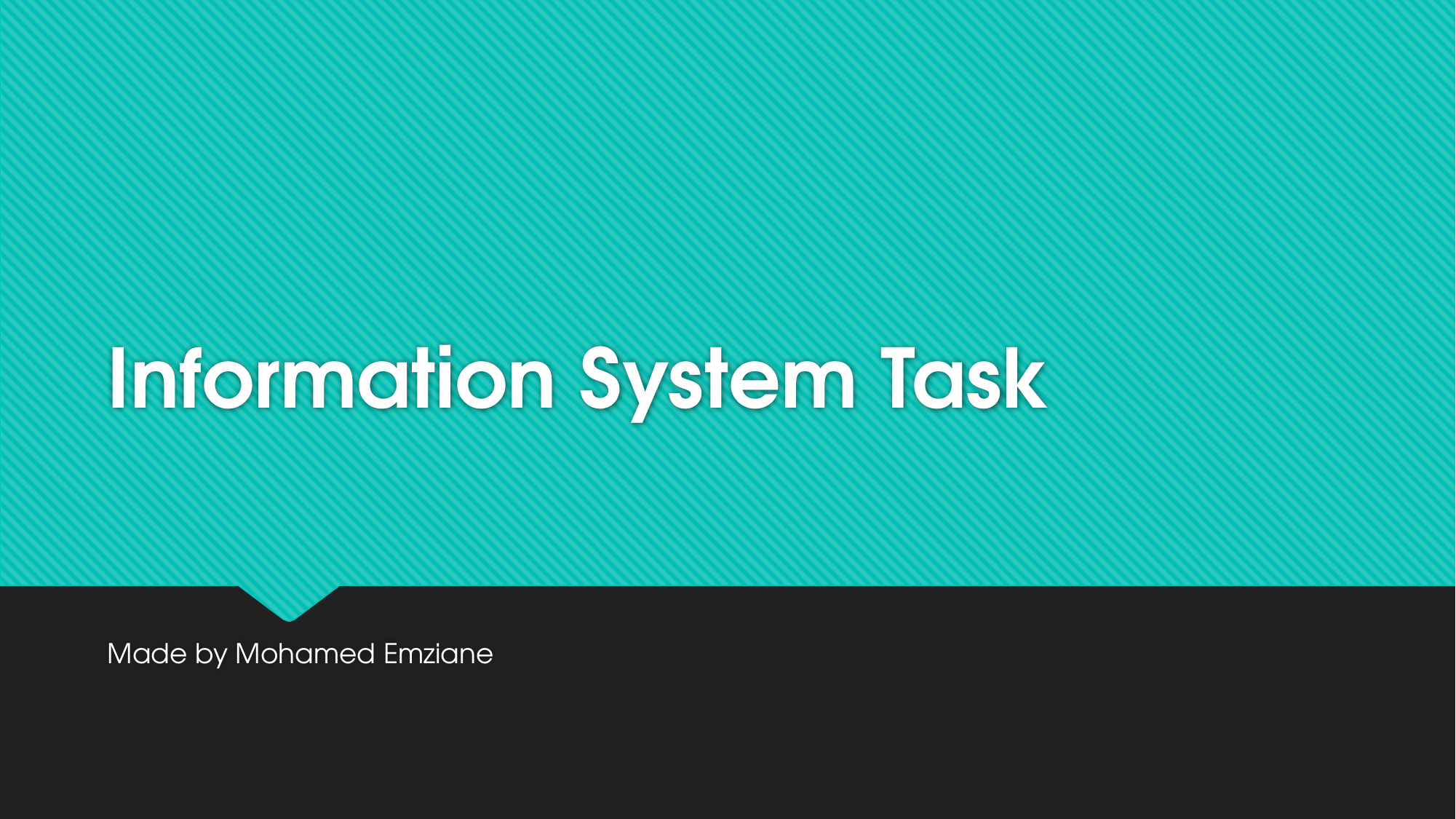

# Information System Task
Made by Mohamed Emziane